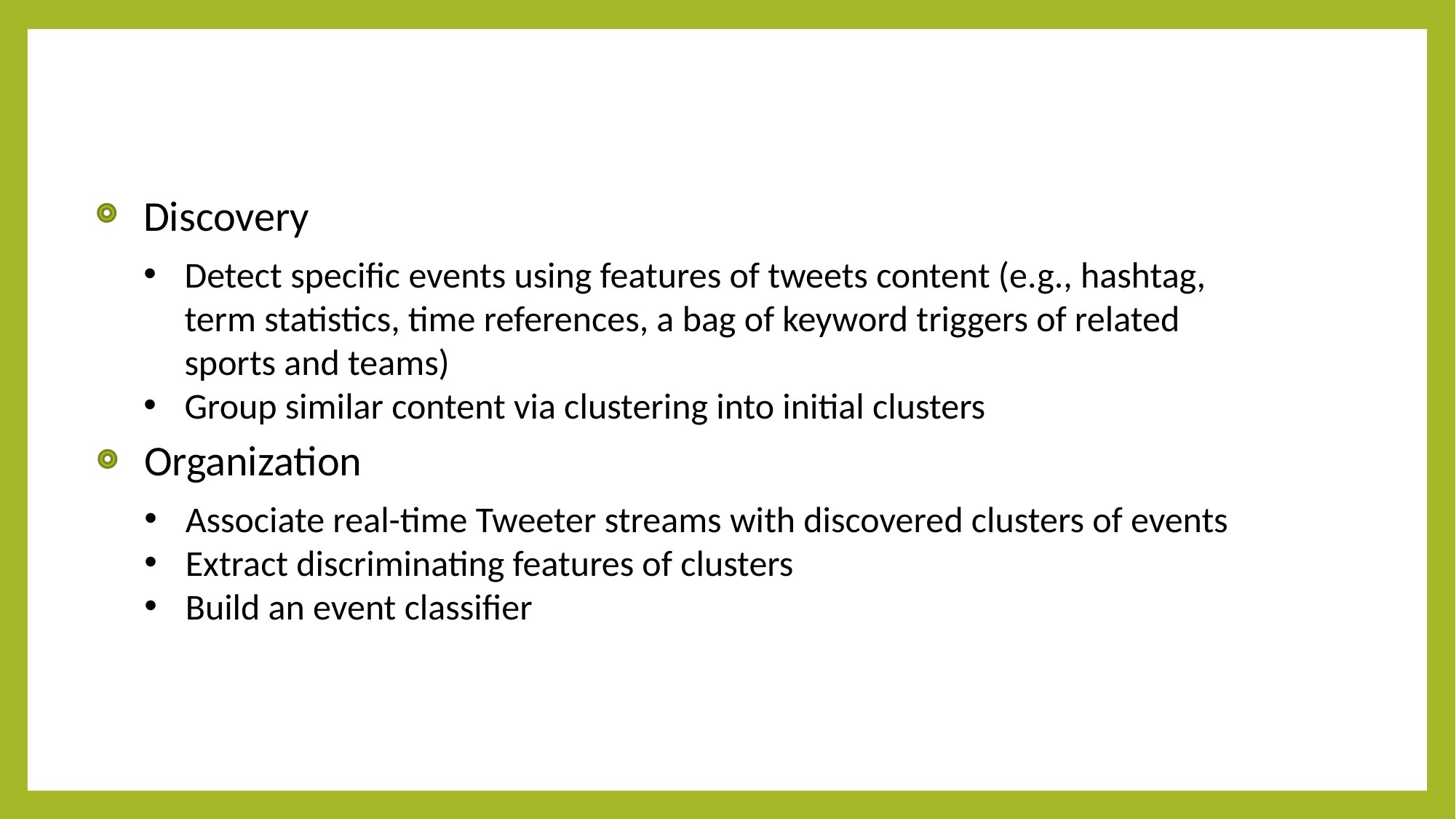

Discovery

Detect specific events using features of tweets content (e.g., hashtag, term statistics, time references, a bag of keyword triggers of related sports and teams)
Group similar content via clustering into initial clusters
Organization

Associate real-time Tweeter streams with discovered clusters of events
Extract discriminating features of clusters
Build an event classifier